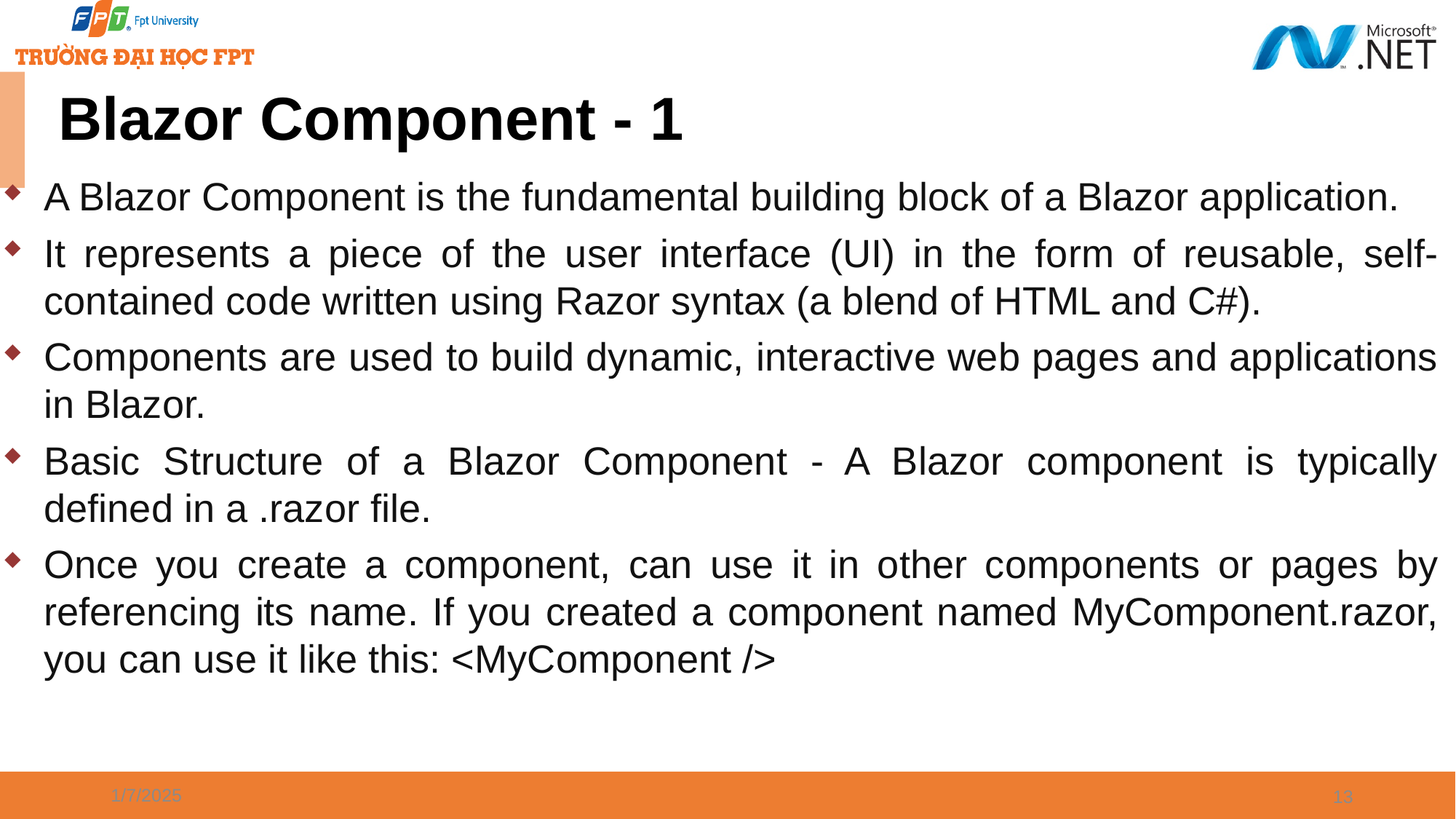

# Blazor Component - 1
A Blazor Component is the fundamental building block of a Blazor application.
It represents a piece of the user interface (UI) in the form of reusable, self-contained code written using Razor syntax (a blend of HTML and C#).
Components are used to build dynamic, interactive web pages and applications in Blazor.
Basic Structure of a Blazor Component - A Blazor component is typically defined in a .razor file.
Once you create a component, can use it in other components or pages by referencing its name. If you created a component named MyComponent.razor, you can use it like this: <MyComponent />

1/7/2025
13